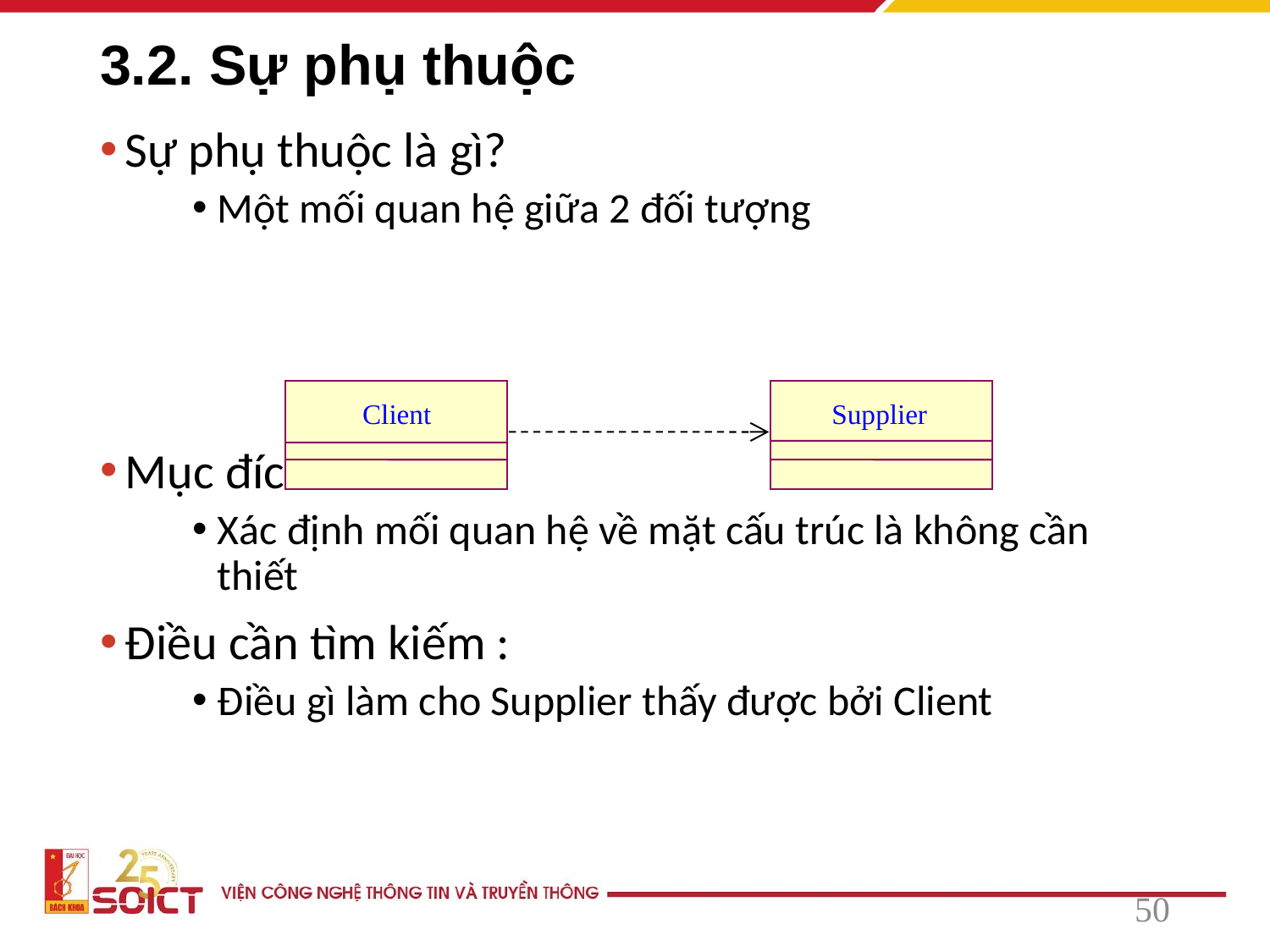

# 3.2. Sự phụ thuộc
Sự phụ thuộc là gì?
Một mối quan hệ giữa 2 đối tượng

Mục đích
Xác định mối quan hệ về mặt cấu trúc là không cần thiết
Điều cần tìm kiếm :
Điều gì làm cho Supplier thấy được bởi Client

Client
Supplier

50